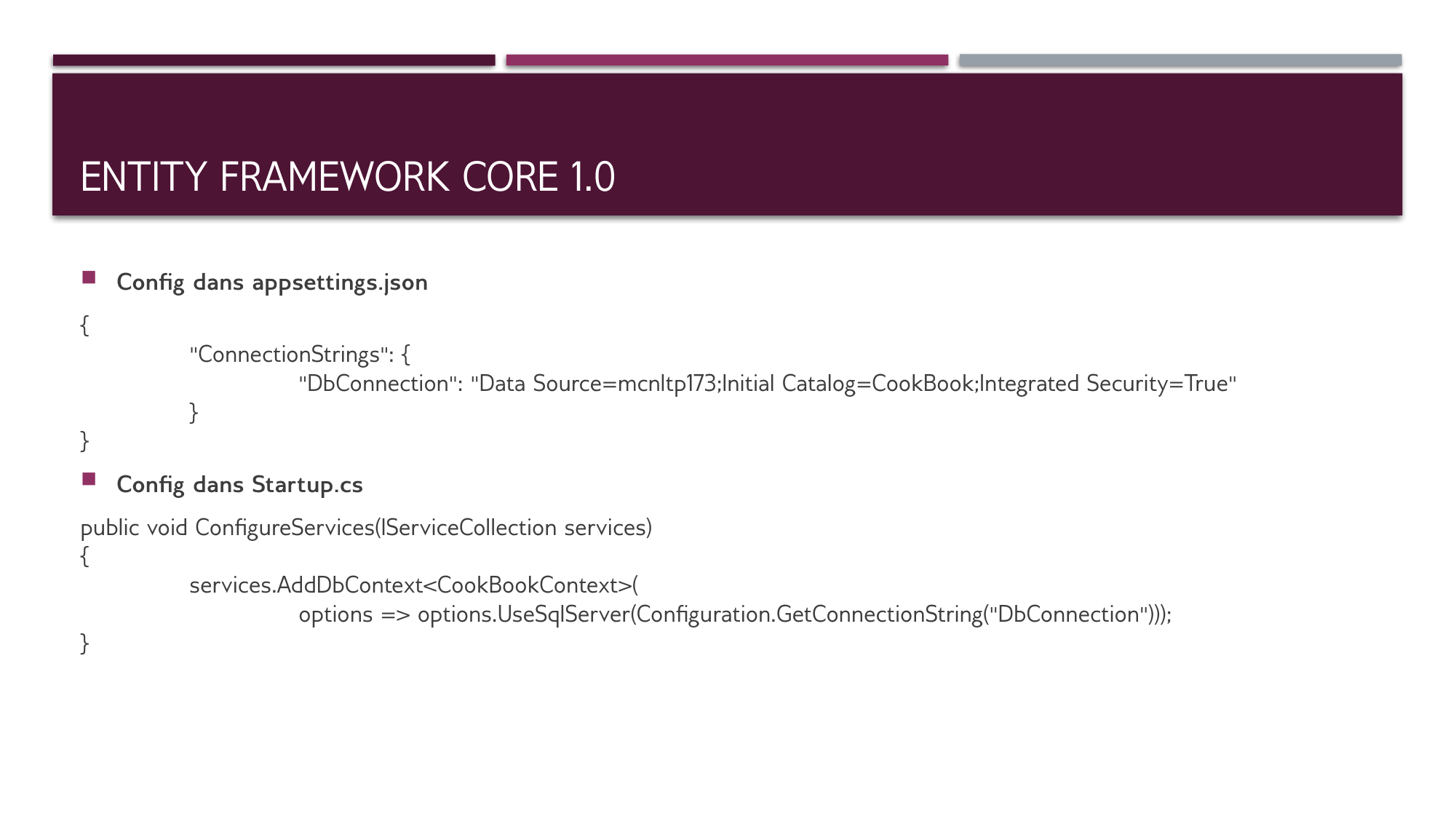

# ENTITY FRAMEWORK CORE 1.0
Config dans appsettings.json
{
	"ConnectionStrings": {
		"DbConnection": "Data Source=mcnltp173;Initial Catalog=CookBook;Integrated Security=True"  
	}
}
Config dans Startup.cs
public void ConfigureServices(IServiceCollection services)
{
	services.AddDbContext<CookBookContext>(
		options => options.UseSqlServer(Configuration.GetConnectionString("DbConnection")));
}